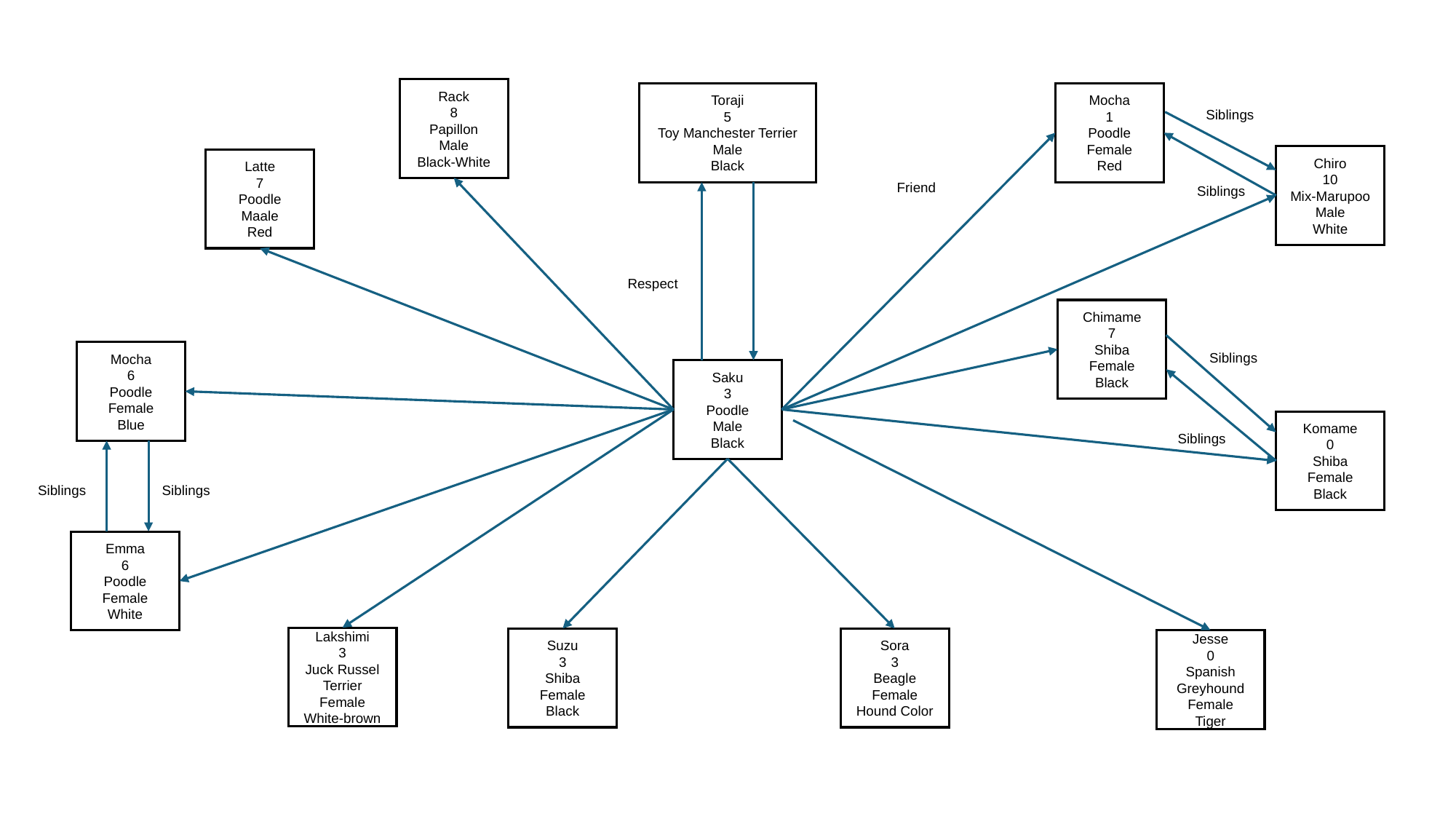

Rack
8
Papillon
Male
Black-White
Toraji
5
Toy Manchester Terrier
Male
Black
Mocha
1
Poodle
Female
Red
Siblings
Chiro
10
Mix-Marupoo
Male
White
Latte
7
Poodle
Maale
Red
Friend
Siblings
Respect
Chimame
7
Shiba
Female
Black
Mocha
6
Poodle
Female
Blue
Siblings
Saku
3
Poodle
Male
Black
Komame
0
Shiba
Female
Black
Siblings
Siblings
Siblings
Emma
6
Poodle
Female
White
Lakshimi
3
Juck Russel Terrier
Female
White-brown
Suzu
3
Shiba
Female
Black
Sora
3
Beagle
Female
Hound Color
Jesse
0
Spanish Greyhound
Female
Tiger